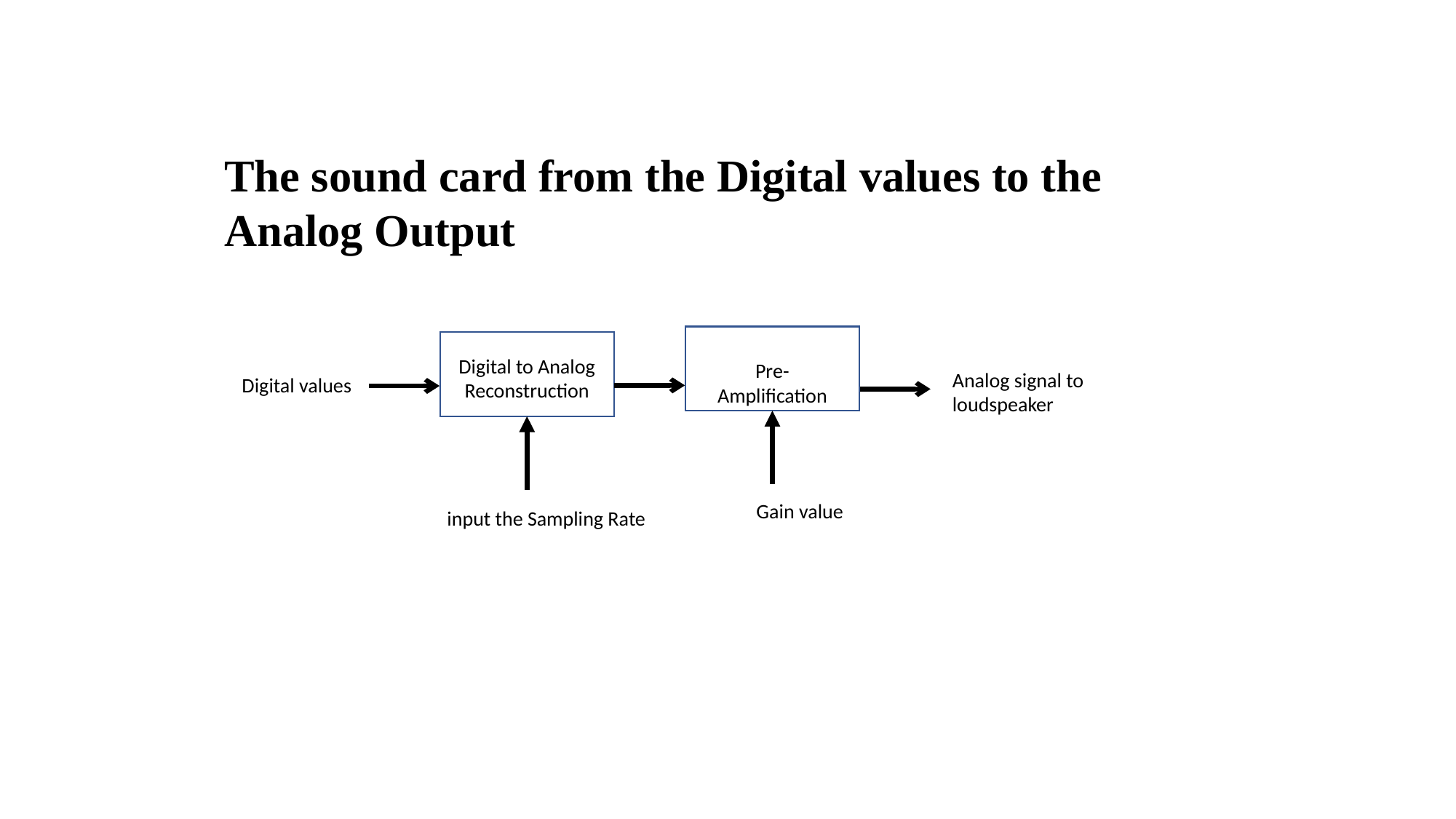

The sound card from the Digital values to the Analog Output

Digital to Analog Reconstruction
Pre-Amplification
Analog signal to loudspeaker
Digital values
Gain value
input the Sampling Rate